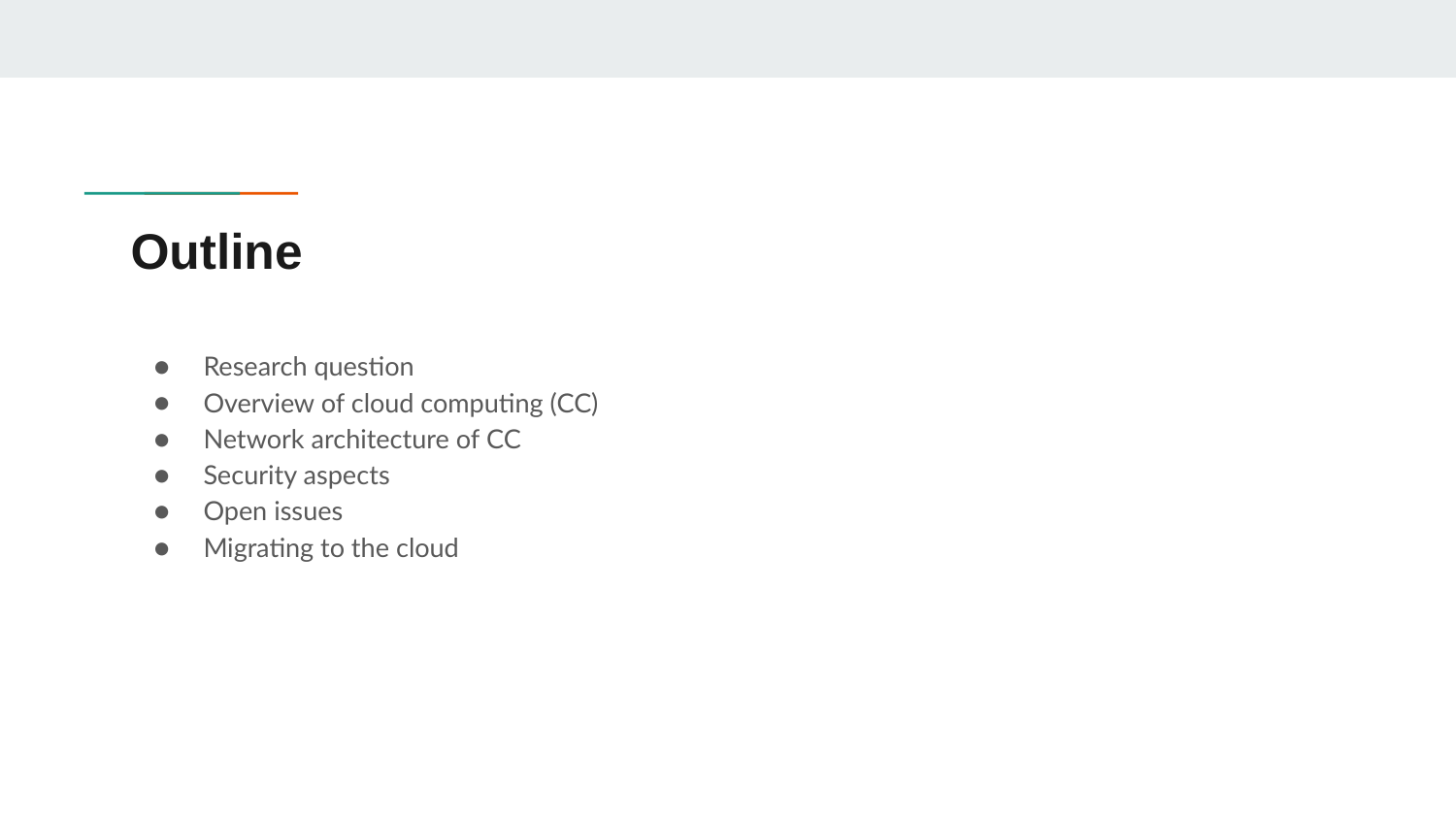

# Outline

Research question
Overview of cloud computing (CC)
Network architecture of CC
Security aspects
Open issues
Migrating to the cloud